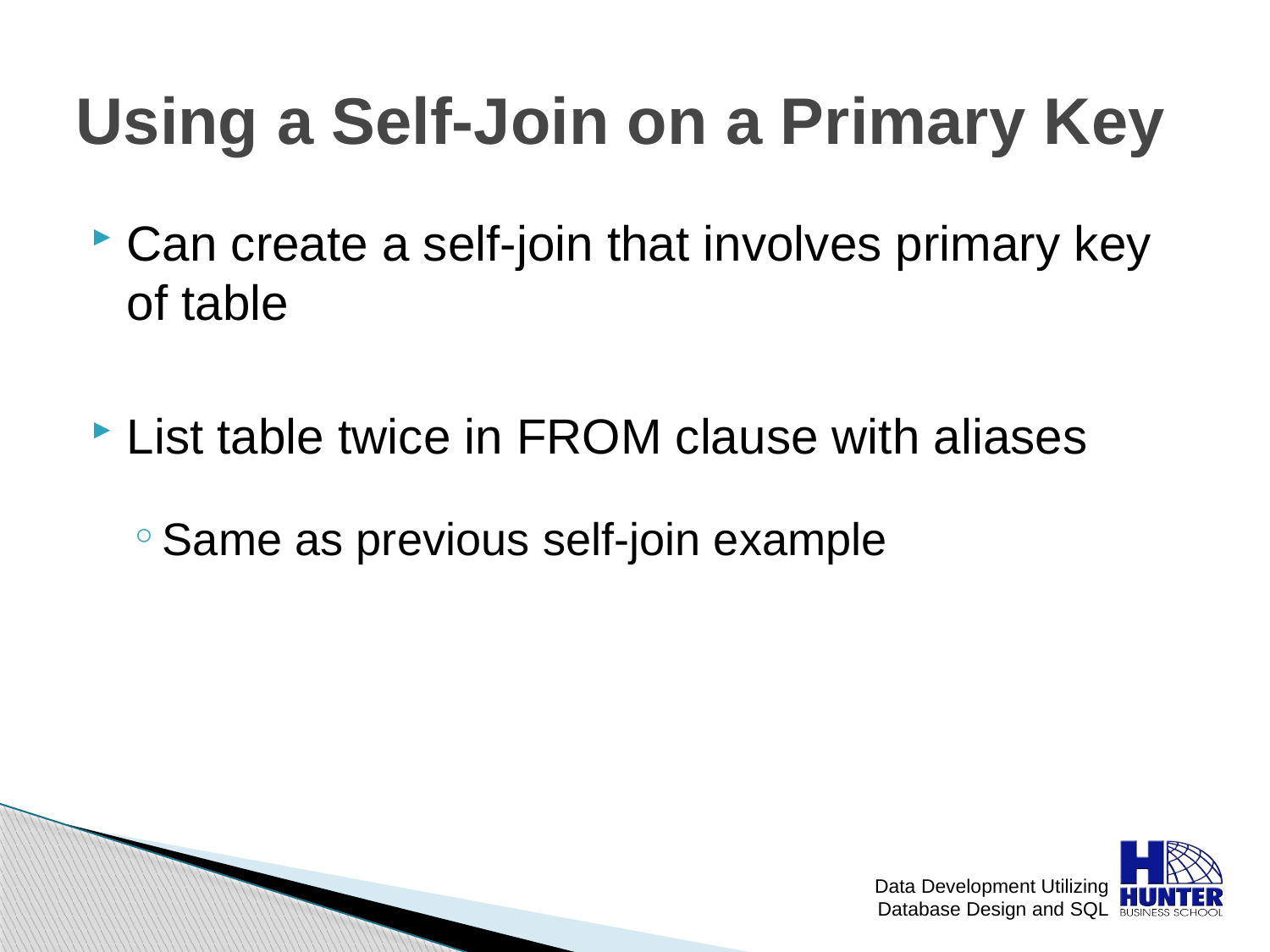

# Using a Self-Join on a Primary Key
Can create a self-join that involves primary key of table
List table twice in FROM clause with aliases
Same as previous self-join example